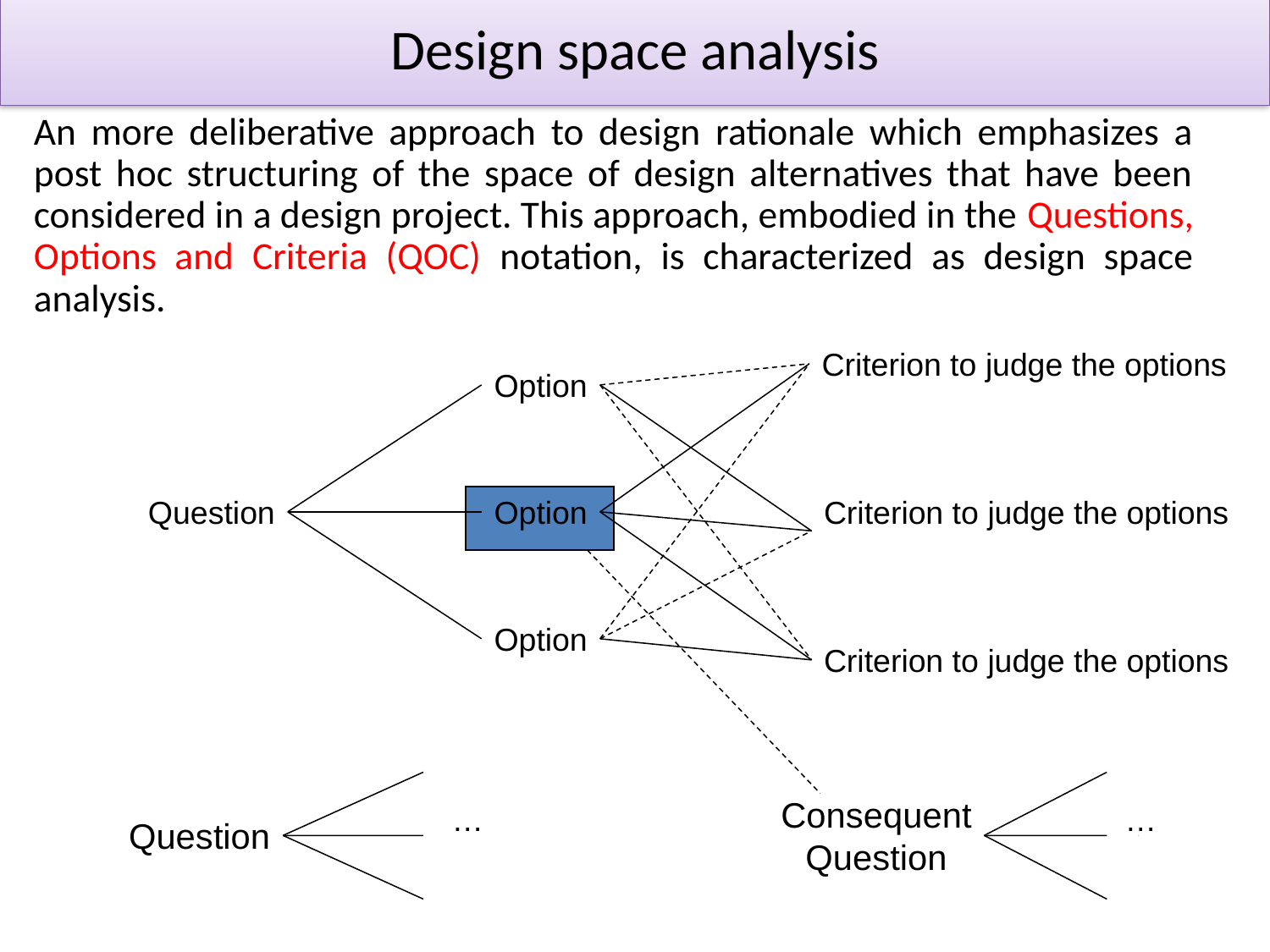

# Design space analysis
An more deliberative approach to design rationale which emphasizes a post hoc structuring of the space of design alternatives that have been considered in a design project. This approach, embodied in the Questions, Options and Criteria (QOC) notation, is characterized as design space analysis.

Criterion to judge the options
Option
Question

Option
Criterion to judge the options

Option
Criterion to judge the options

Consequent
Question
…

…
Question